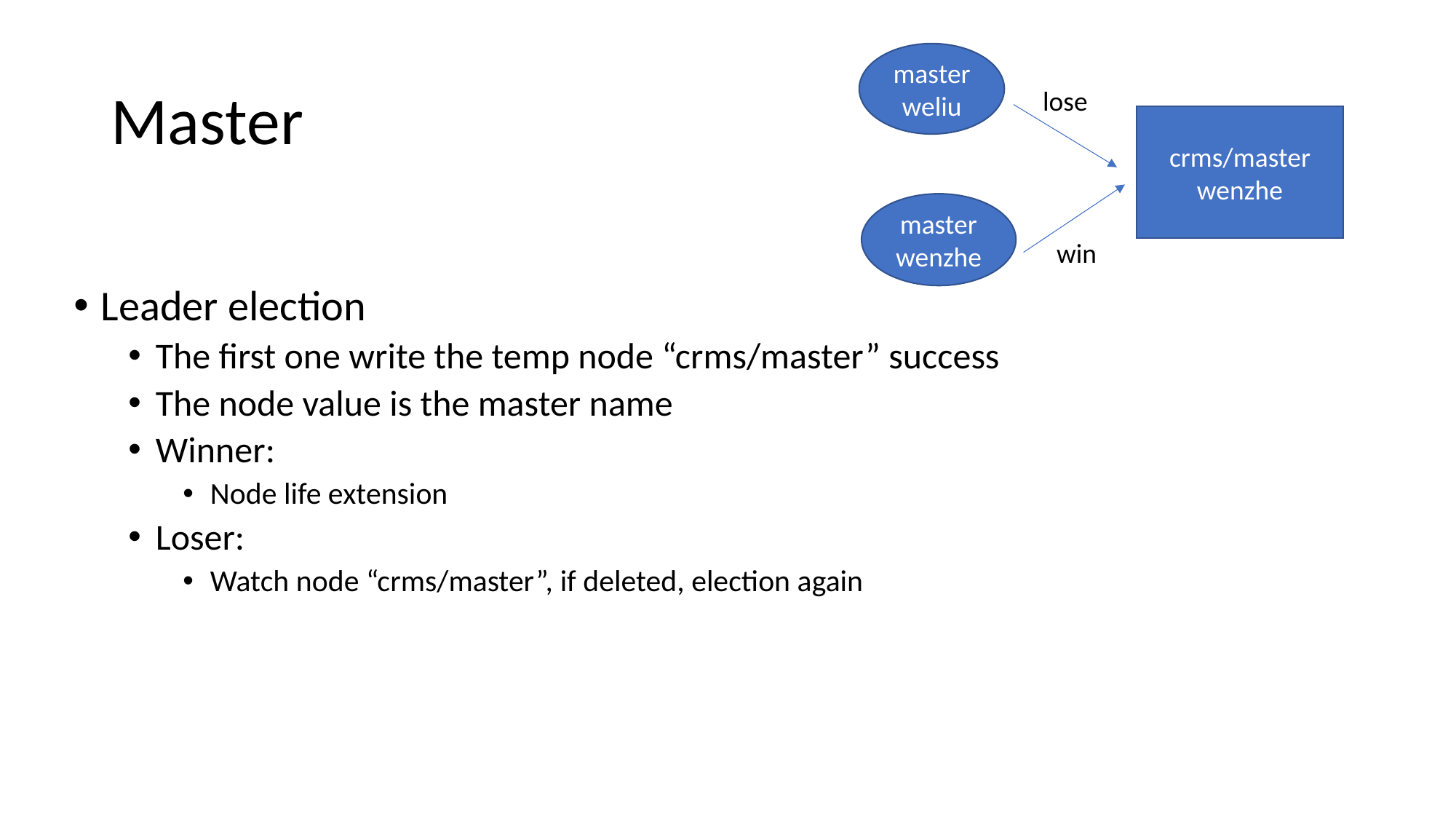

# Master
master
weliu
lose
crms/master
wenzhe
master wenzhe
win
Leader election
The first one write the temp node “crms/master” success
The node value is the master name
Winner:
Node life extension
Loser:
Watch node “crms/master”, if deleted, election again